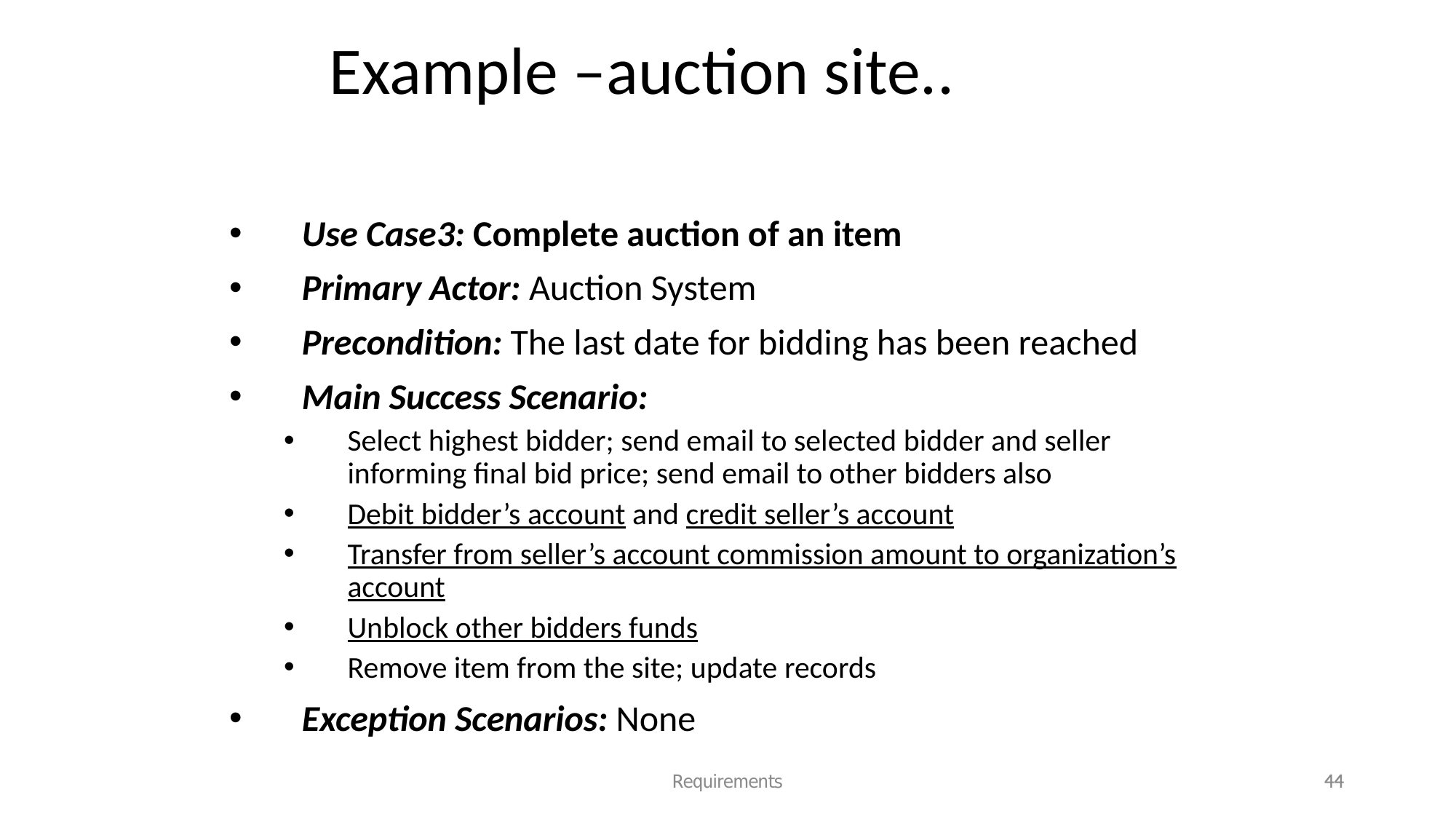

# Example –auction site..
Use Case3: Complete auction of an item
Primary Actor: Auction System
Precondition: The last date for bidding has been reached
Main Success Scenario:
Select highest bidder; send email to selected bidder and seller informing final bid price; send email to other bidders also
Debit bidder’s account and credit seller’s account
Transfer from seller’s account commission amount to organization’s account
Unblock other bidders funds
Remove item from the site; update records
Exception Scenarios: None
Requirements
44